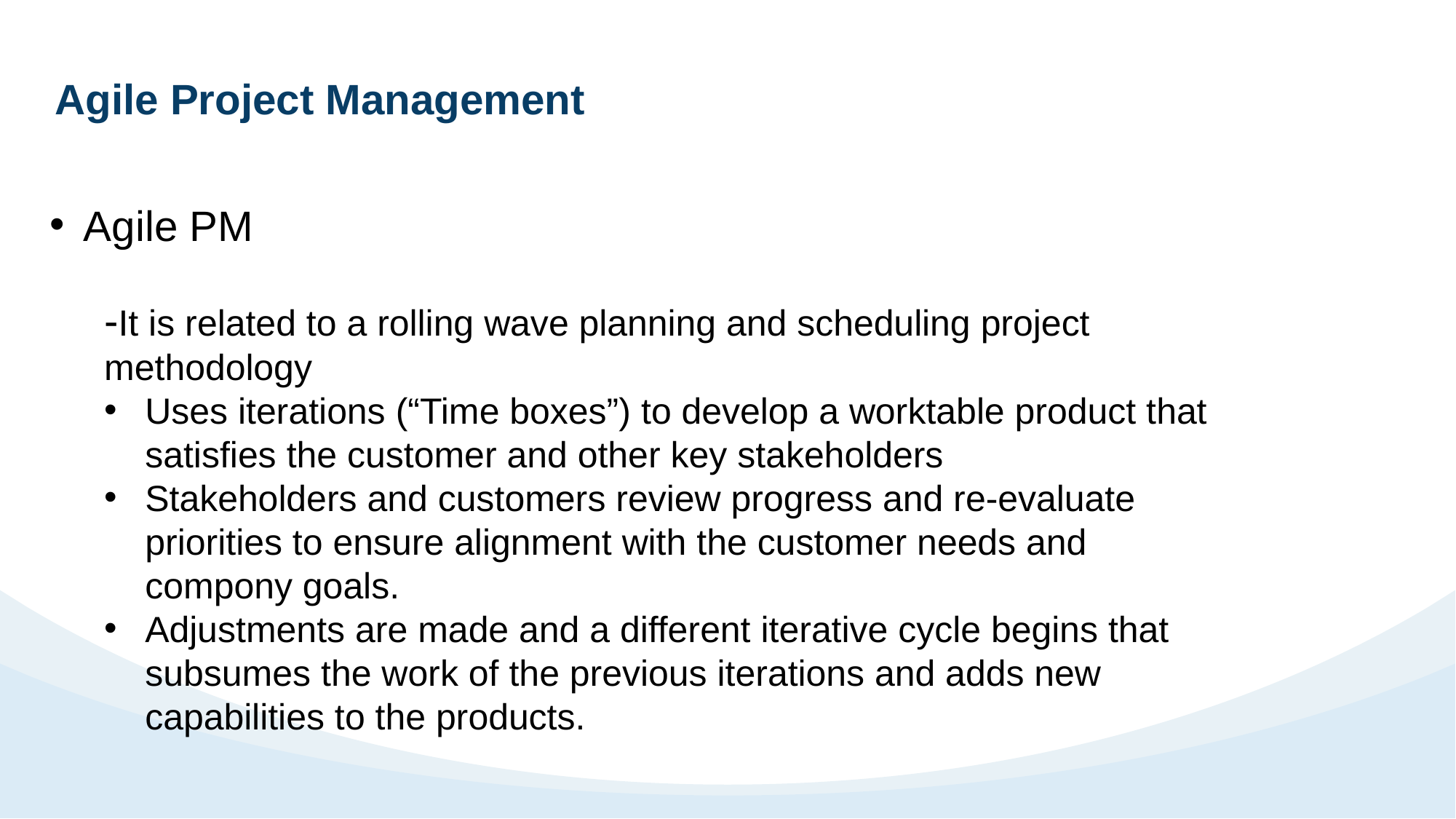

Agile Project Management
Agile PM

-It is related to a rolling wave planning and scheduling project methodology
Uses iterations (“Time boxes”) to develop a worktable product that satisfies the customer and other key stakeholders
Stakeholders and customers review progress and re-evaluate priorities to ensure alignment with the customer needs and compony goals.
Adjustments are made and a different iterative cycle begins that subsumes the work of the previous iterations and adds new capabilities to the products.